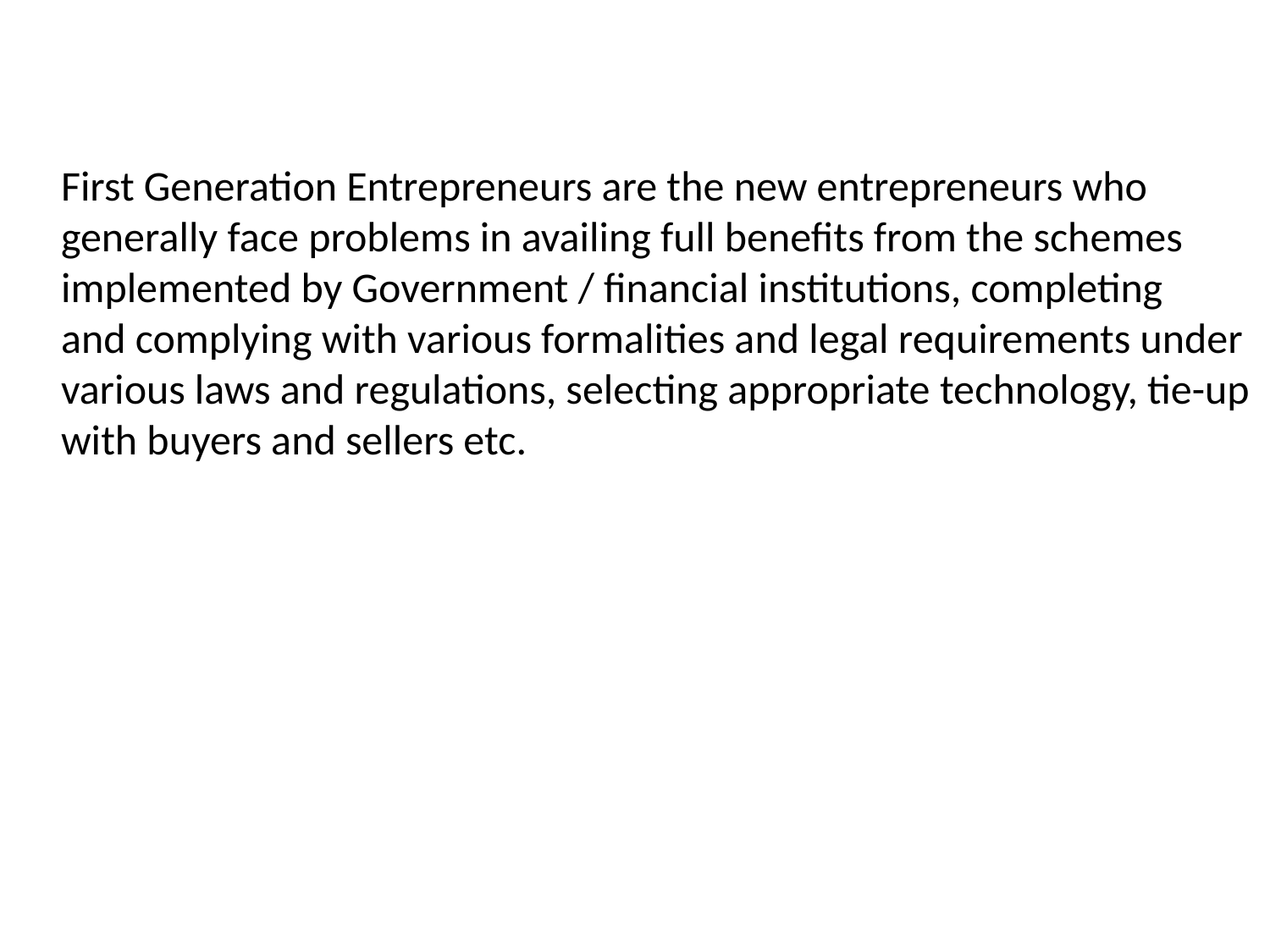

First Generation Entrepreneurs are the new entrepreneurs who generally face problems in availing full benefits from the schemes implemented by Government / financial institutions, completing
and complying with various formalities and legal requirements under various laws and regulations, selecting appropriate technology, tie-up with buyers and sellers etc.